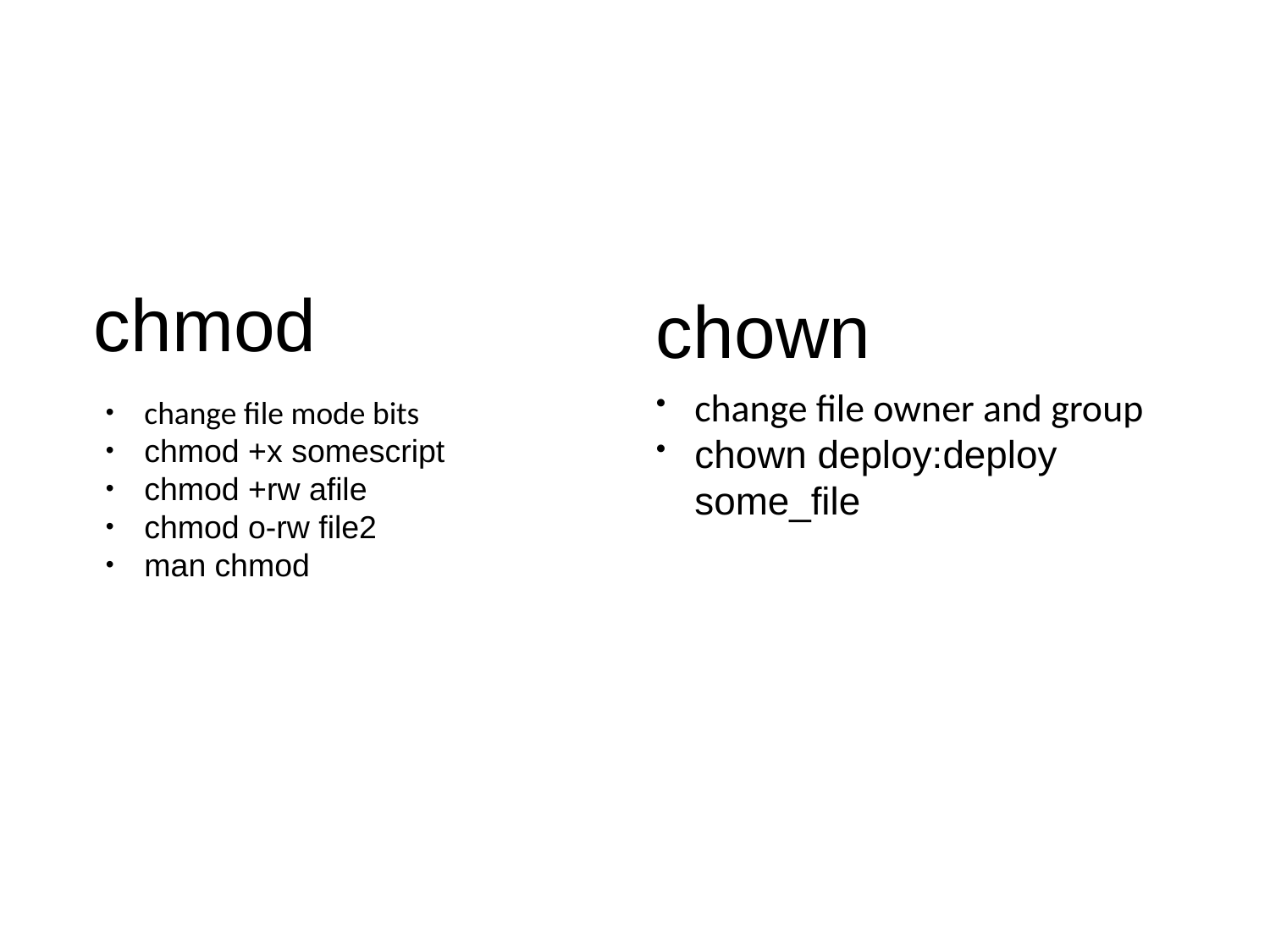

# chmod
chown
change file owner and group
chown deploy:deploy some_file
change file mode bits
chmod +x somescript
chmod +rw afile
chmod o-rw file2
man chmod